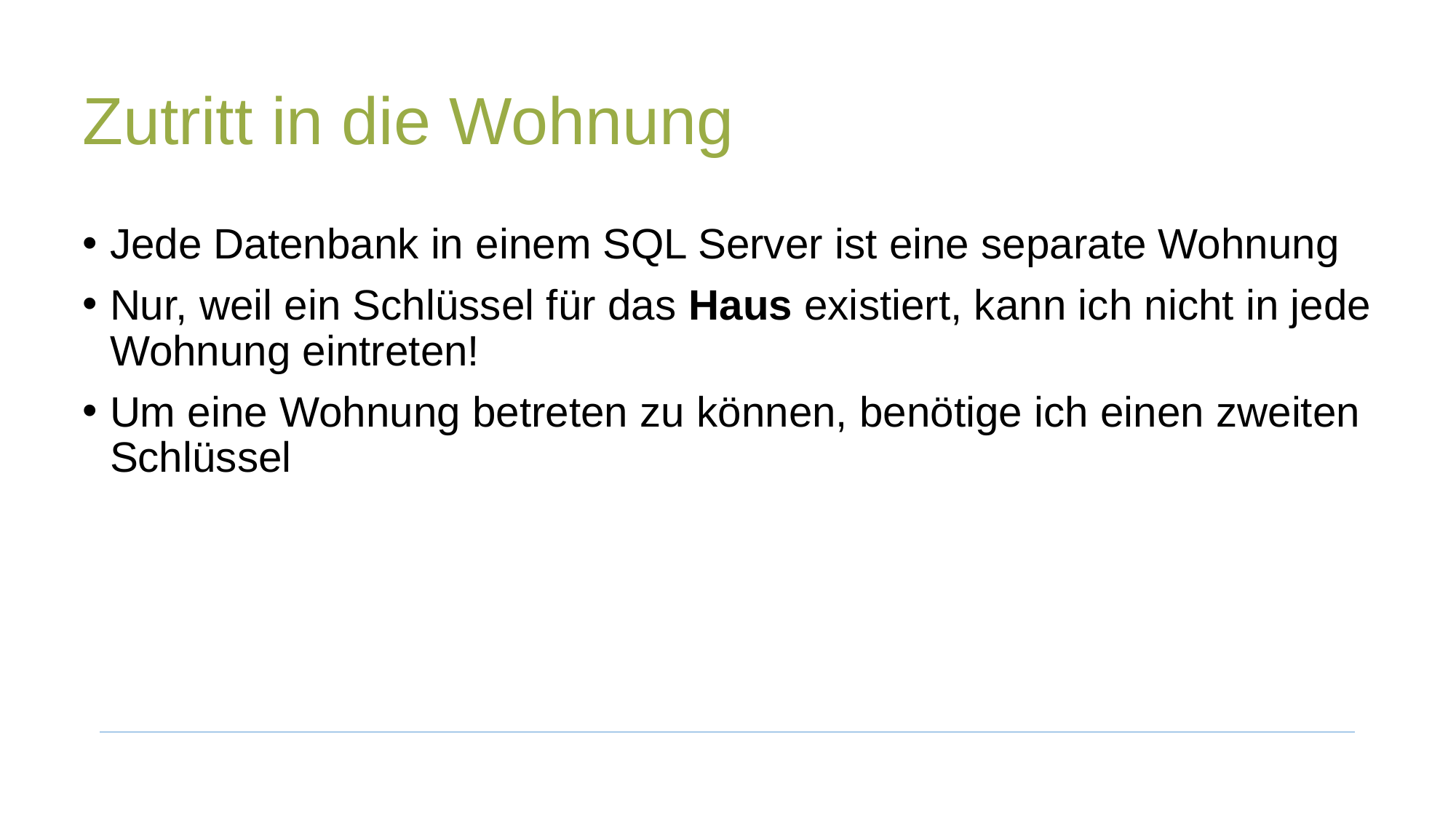

# Zutritt in die Wohnung
Jede Datenbank in einem SQL Server ist eine separate Wohnung
Nur, weil ein Schlüssel für das Haus existiert, kann ich nicht in jede Wohnung eintreten!
Um eine Wohnung betreten zu können, benötige ich einen zweiten Schlüssel